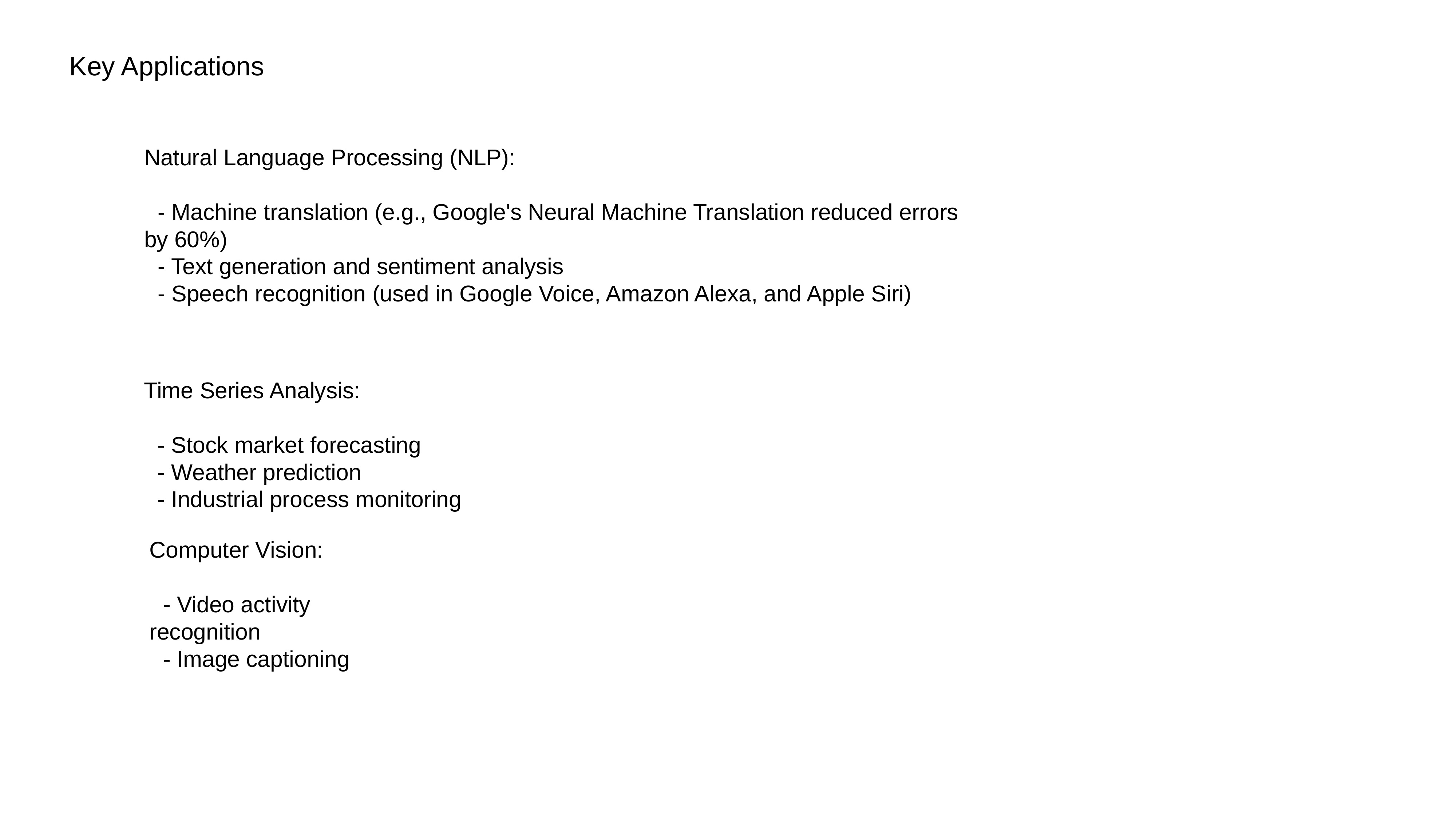

Key Applications
Natural Language Processing (NLP):

- Machine translation (e.g., Google's Neural Machine Translation reduced errors by 60%)
- Text generation and sentiment analysis
- Speech recognition (used in Google Voice, Amazon Alexa, and Apple Siri)
Time Series Analysis:

- Stock market forecasting
- Weather prediction
- Industrial process monitoring
Computer Vision:

- Video activity recognition
- Image captioning